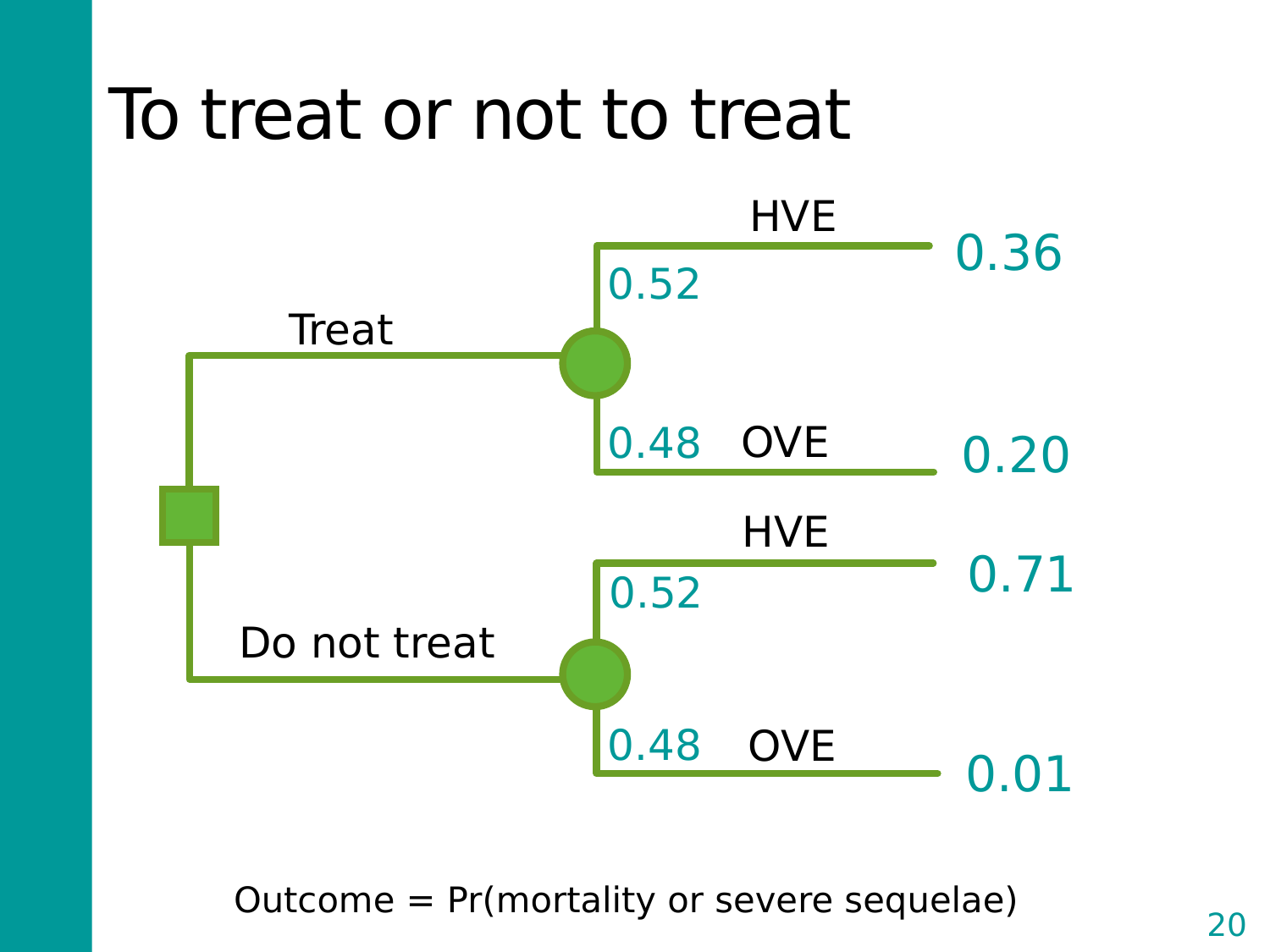

# To treat or not to treat
HVE
0.36

0.52
Treat

0.48
OVE
0.20

HVE
0.71

0.52

Do not treat

0.48
OVE
0.01
Outcome = Pr(mortality or severe sequelae)
20